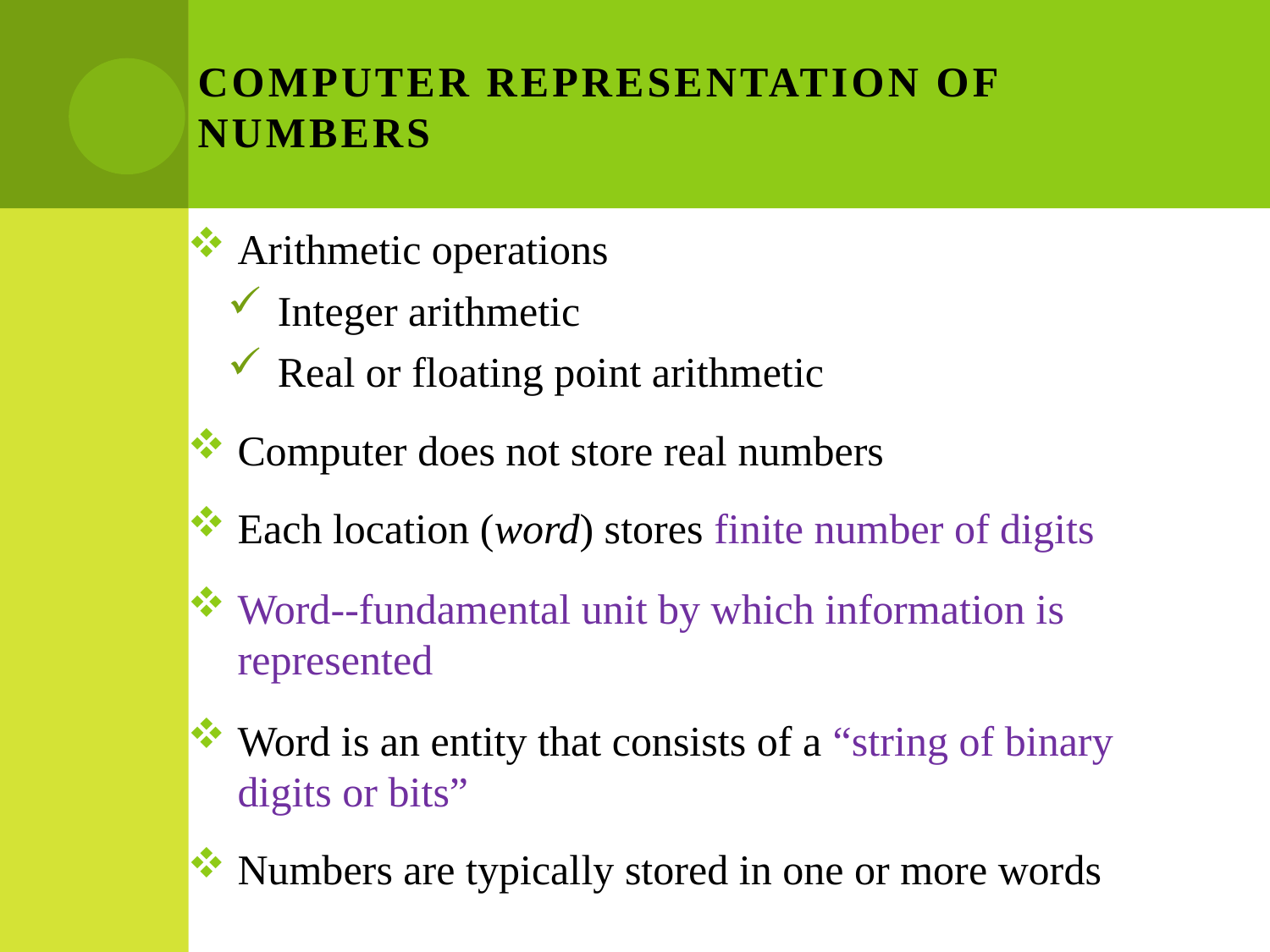

# COMPUTER representation of numbers
Arithmetic operations
Integer arithmetic
Real or floating point arithmetic

Computer does not store real numbers

Each location (word) stores finite number of digits

Word--fundamental unit by which information is represented

Word is an entity that consists of a “string of binary digits or bits”

Numbers are typically stored in one or more words